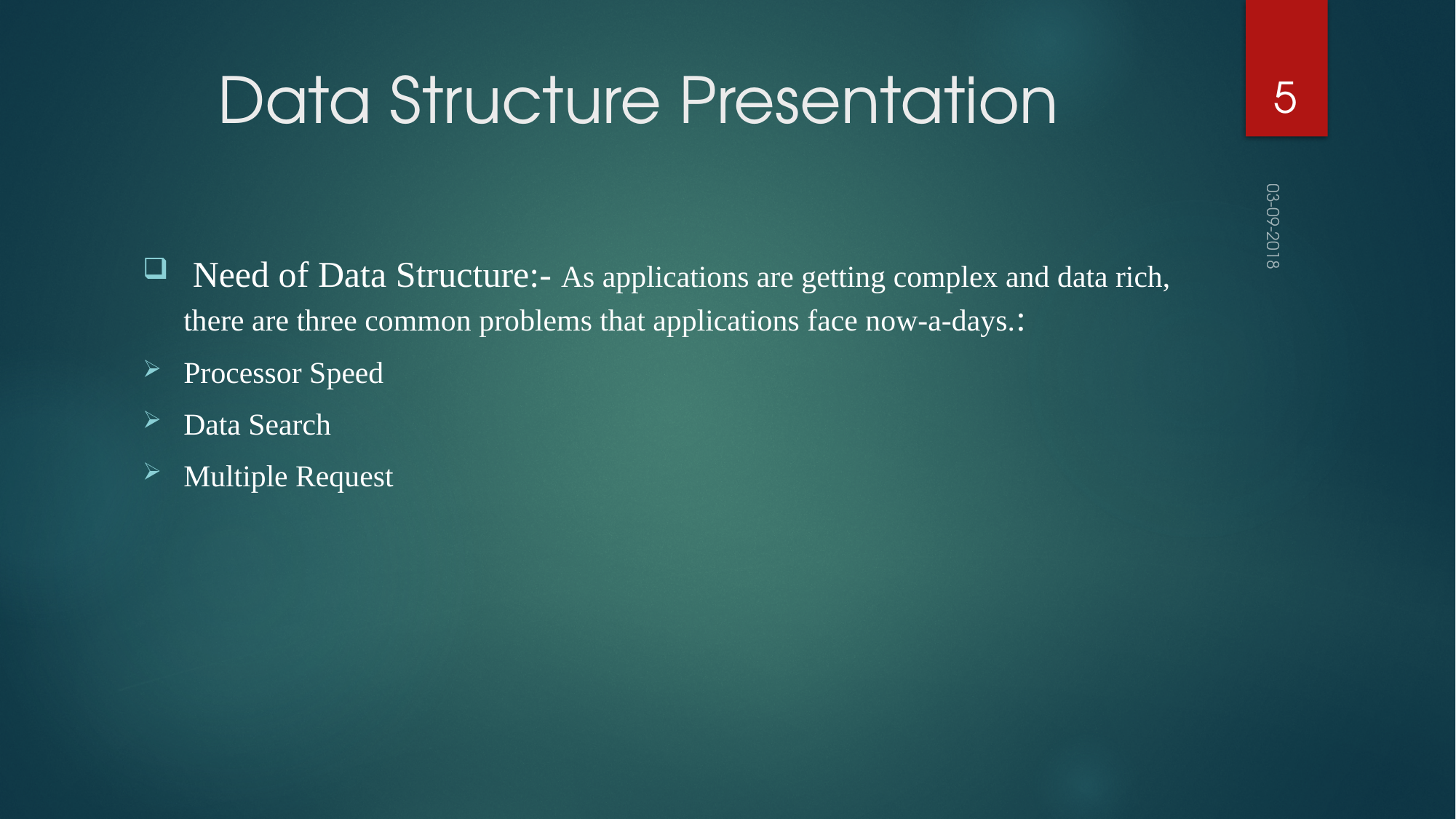

5
# Data Structure Presentation
03-09-2018
 Need of Data Structure:- As applications are getting complex and data rich, there are three common problems that applications face now-a-days.:
Processor Speed
Data Search
Multiple Request